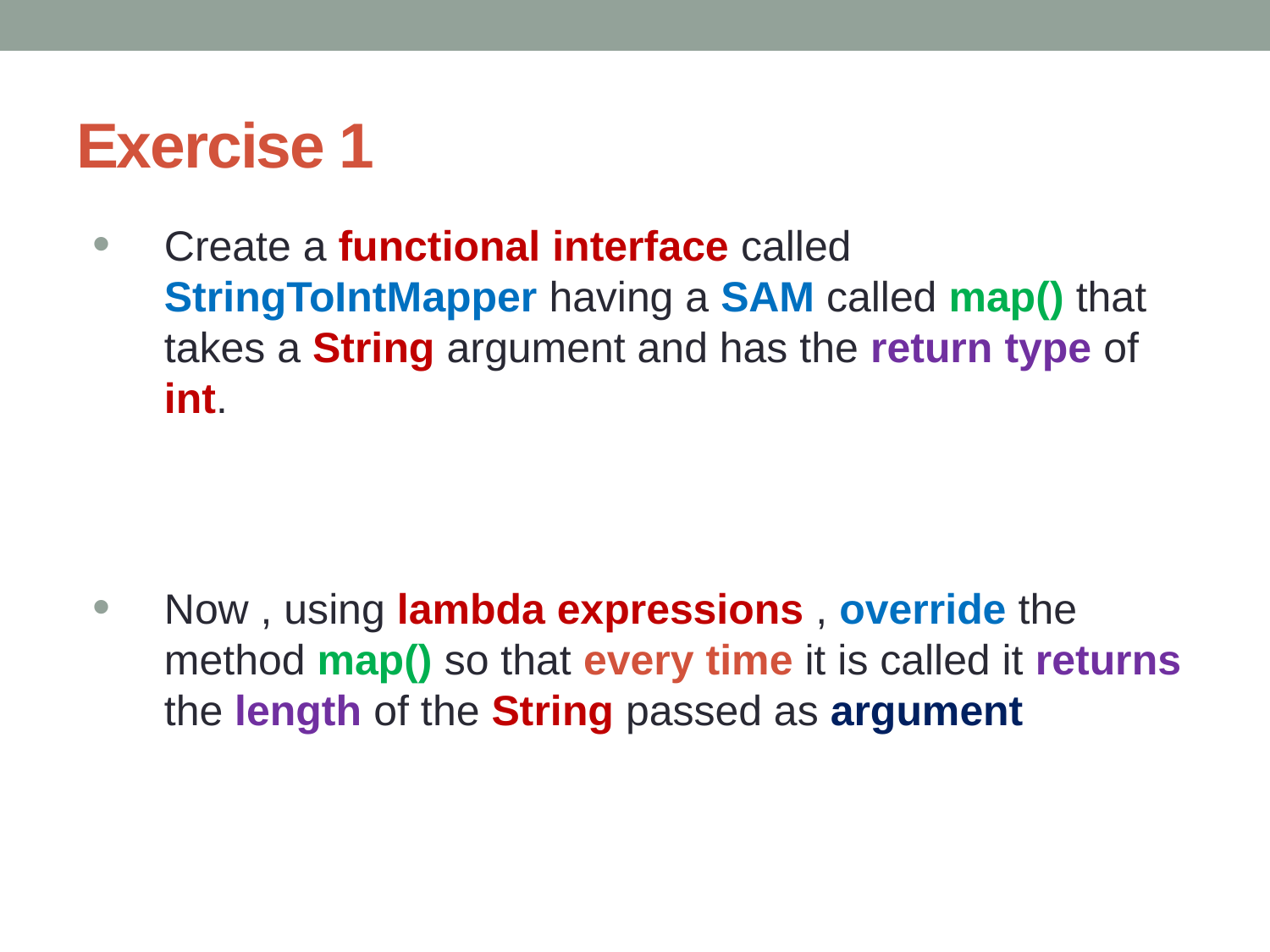

# Exercise 1
Create a functional interface called StringToIntMapper having a SAM called map() that takes a String argument and has the return type of int.

Now , using lambda expressions , override the method map() so that every time it is called it returns the length of the String passed as argument